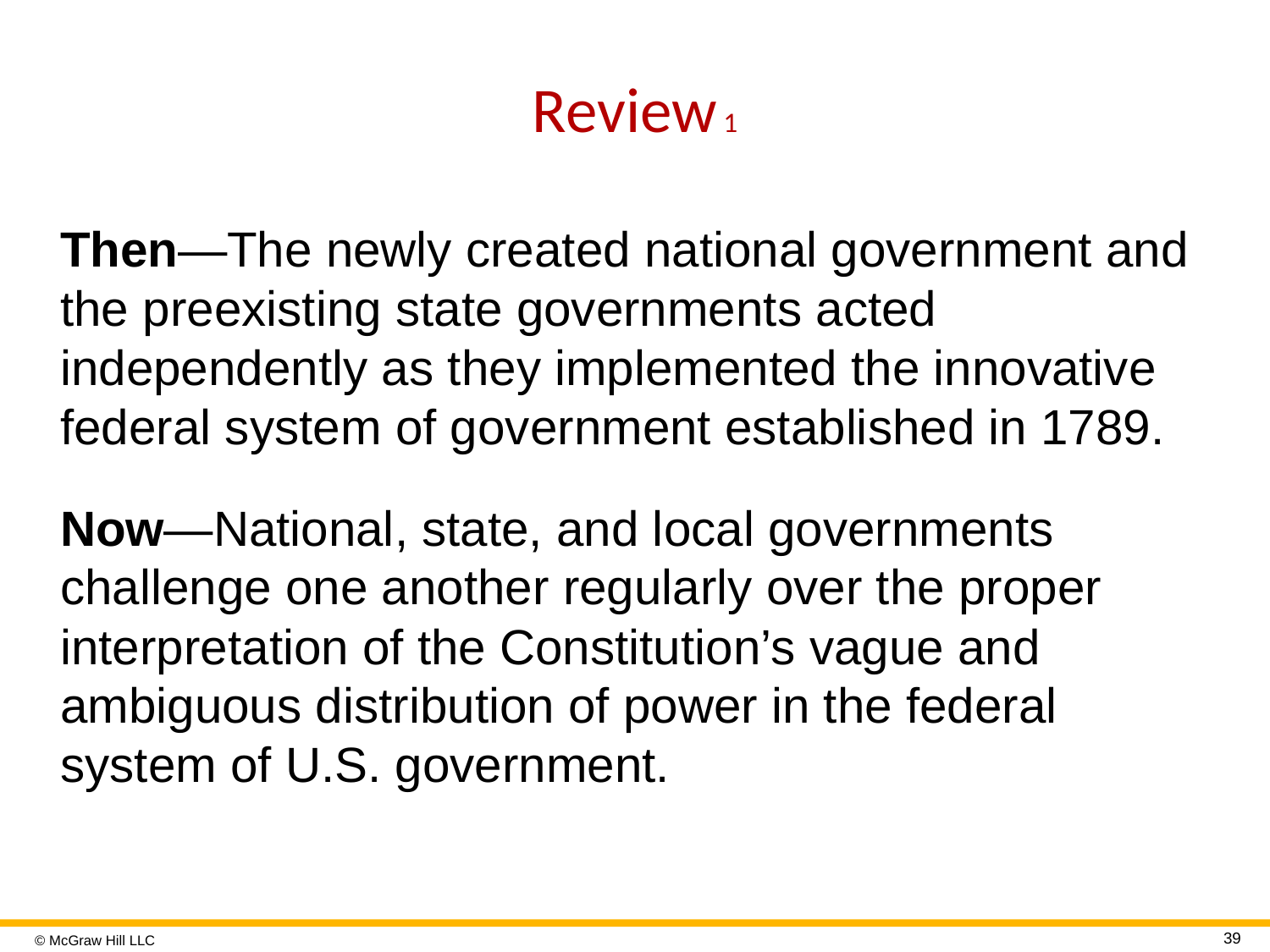

# Review 1
Then—The newly created national government and the preexisting state governments acted independently as they implemented the innovative federal system of government established in 1789.
Now—National, state, and local governments challenge one another regularly over the proper interpretation of the Constitution’s vague and ambiguous distribution of power in the federal system of U.S. government.

39